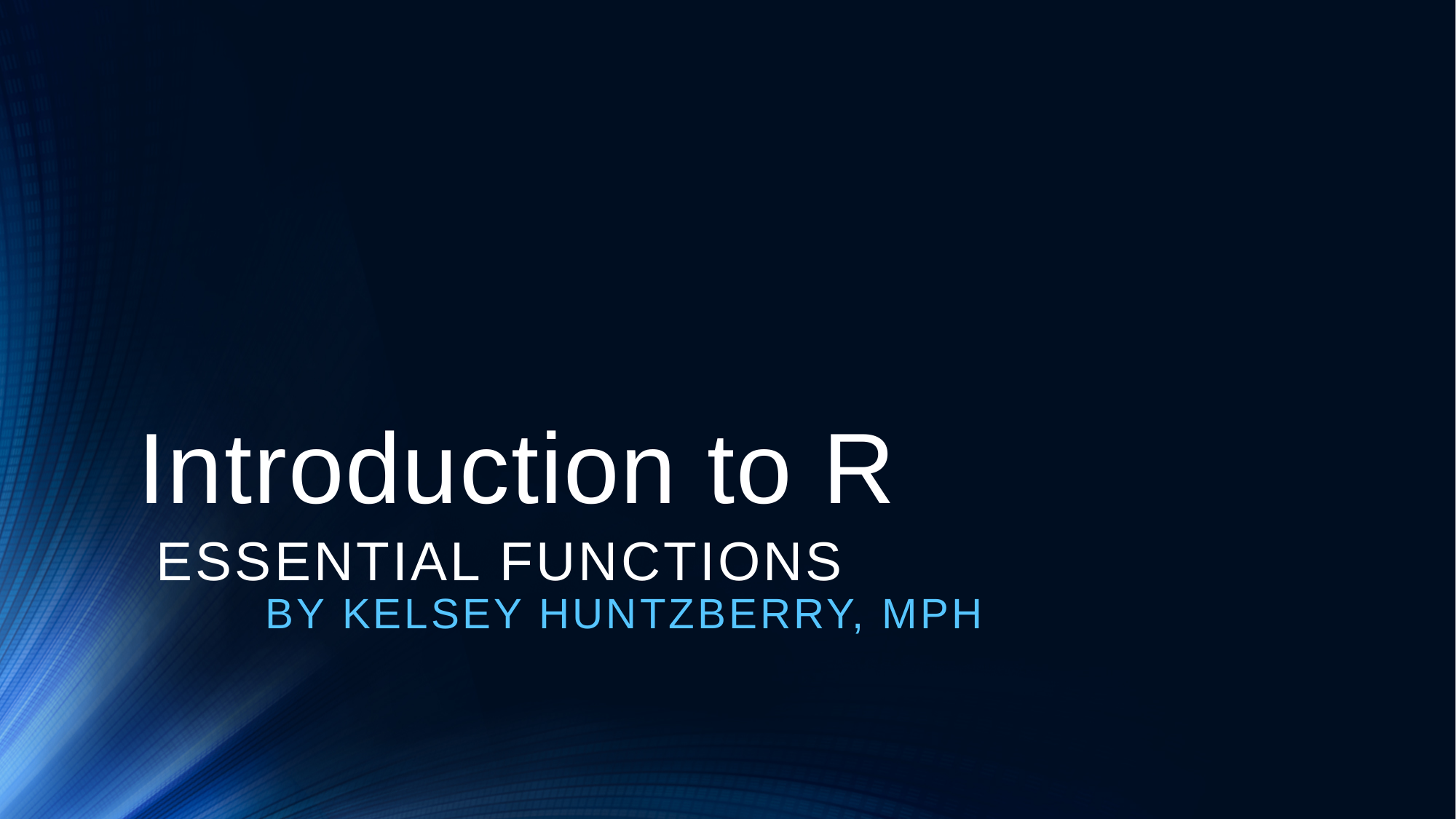

# Introduction to R
Essential functions
	By Kelsey Huntzberry, MPH